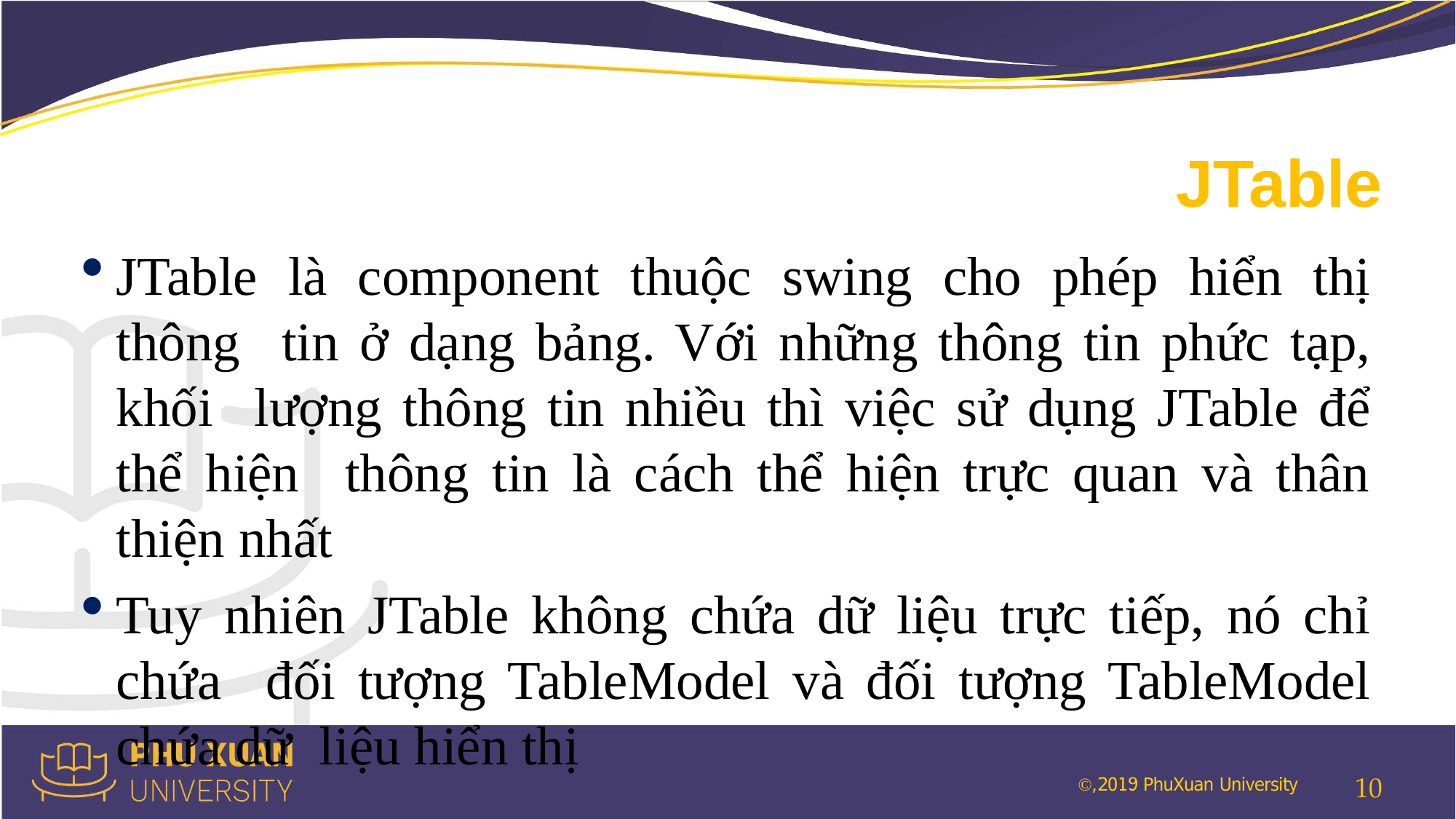

# JTable
JTable là component thuộc swing cho phép hiển thị thông  tin ở dạng bảng. Với những thông tin phức tạp, khối  lượng thông tin nhiều thì việc sử dụng JTable để thể hiện  thông tin là cách thể hiện trực quan và thân thiện nhất
Tuy nhiên JTable không chứa dữ liệu trực tiếp, nó chỉ chứa  đối tượng TableModel và đối tượng TableModel chứa dữ  liệu hiển thị
10